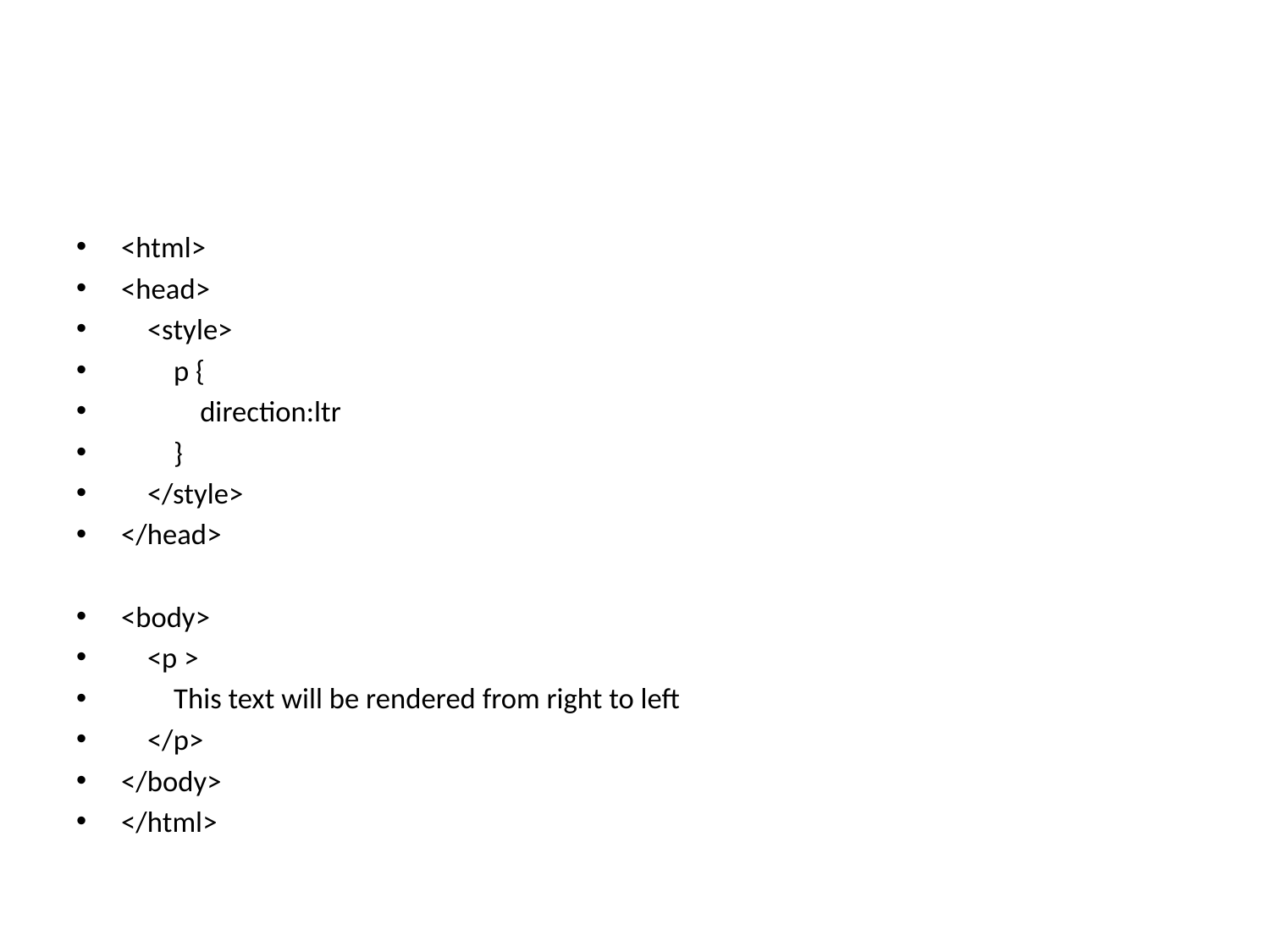

#
<html>
<head>
    <style>
        p {
            direction:ltr
        }
    </style>
</head>

<body>
    <p >
        This text will be rendered from right to left
    </p>
</body>
</html>